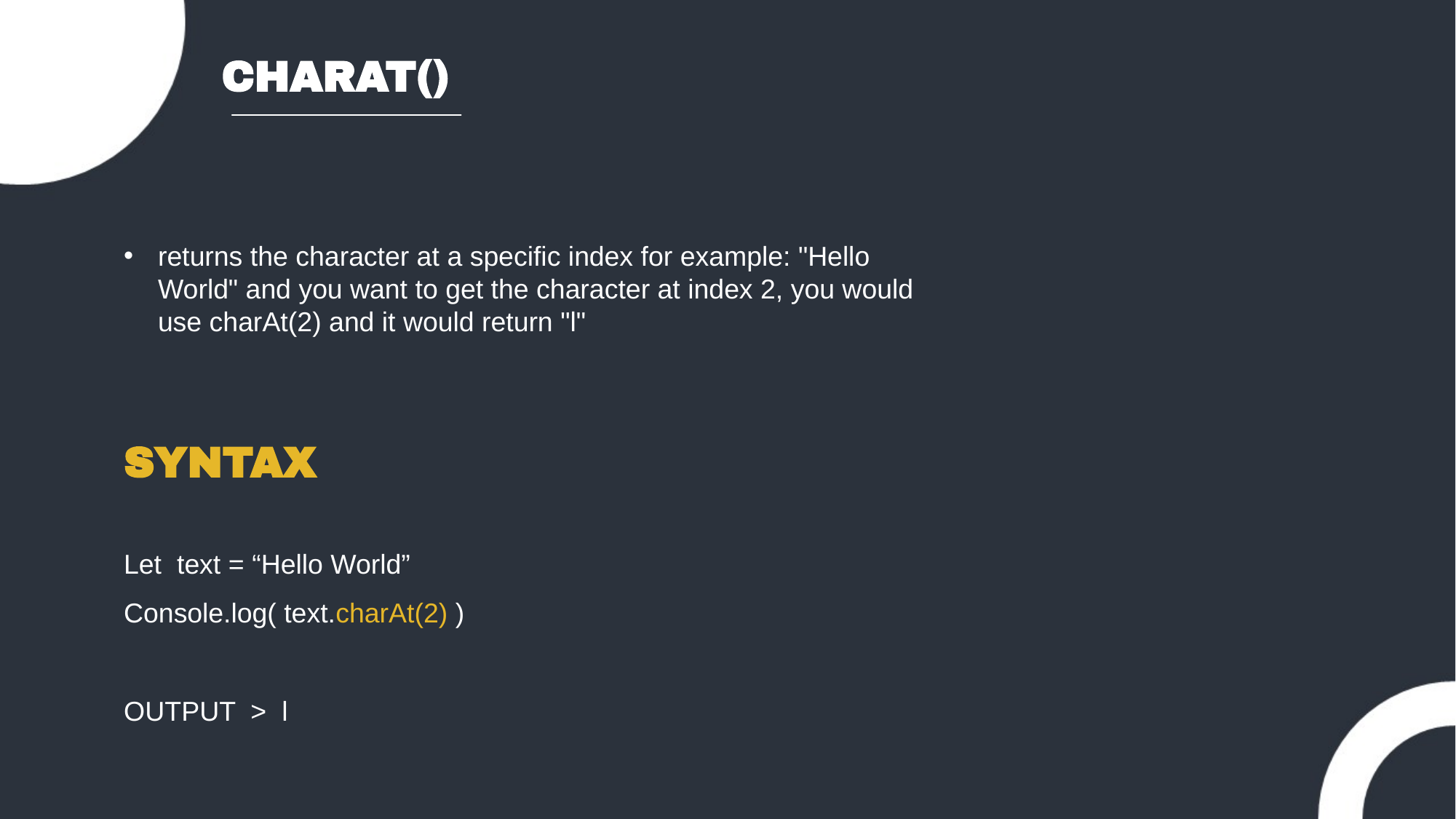

CHARAT()
returns the character at a specific index for example: "Hello World" and you want to get the character at index 2, you would use charAt(2) and it would return "l"
SYNTAX
Let  text = “Hello World”
Console.log( text.charAt(2) )

OUTPUT  >  l